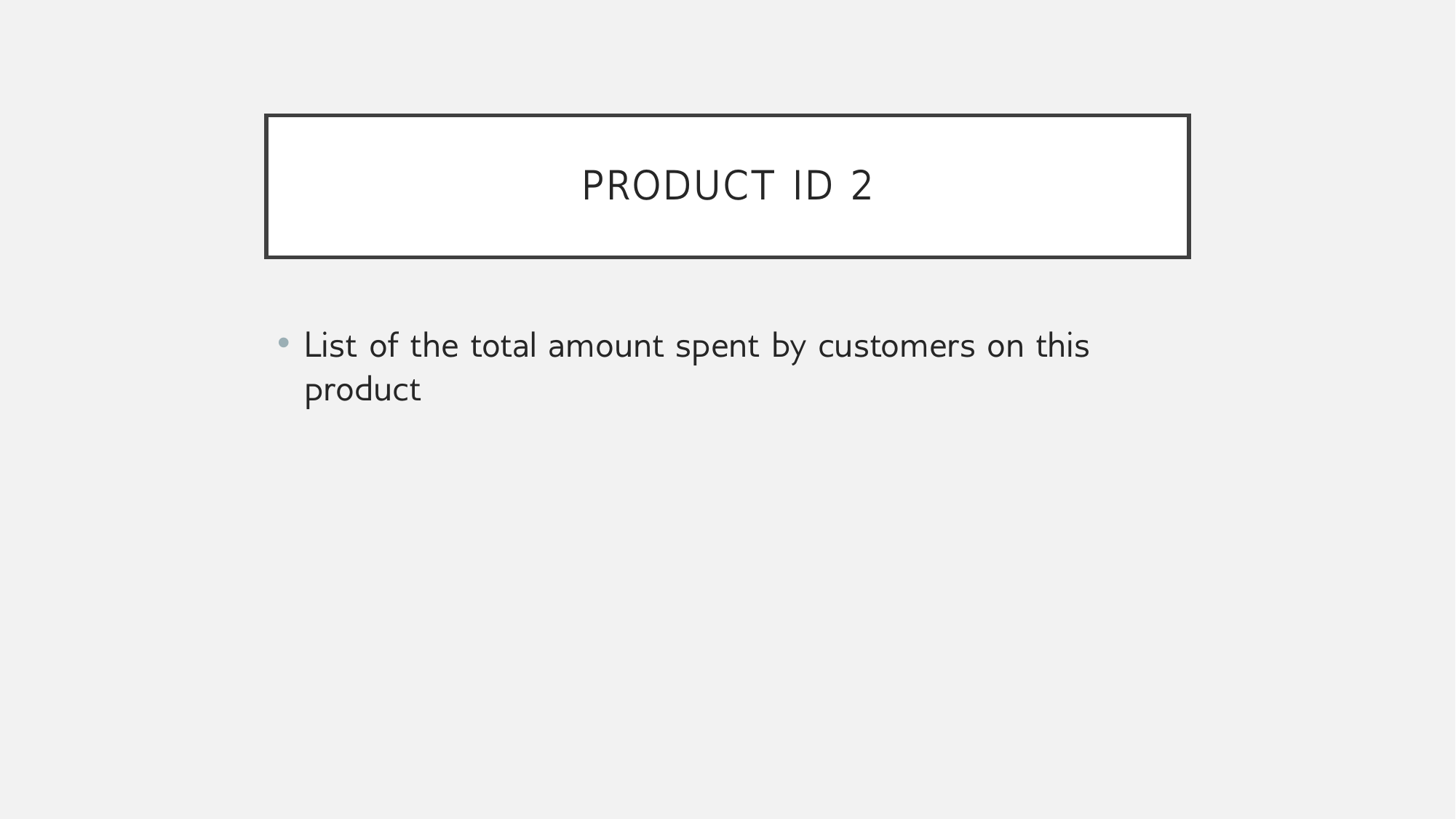

# Product ID 2
List of the total amount spent by customers on this product